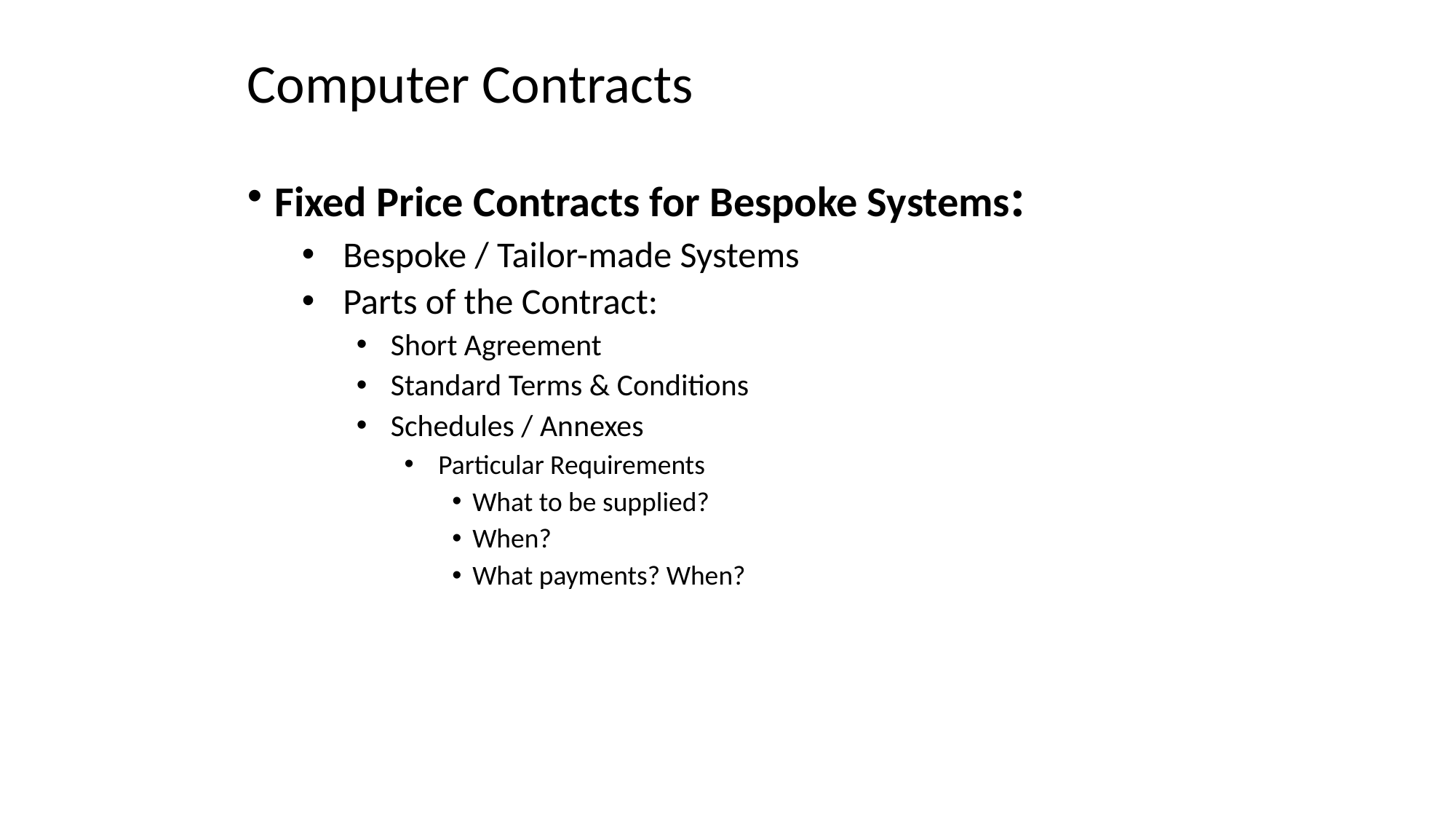

# Computer Contracts
Fixed Price Contracts for Bespoke Systems:
Bespoke / Tailor-made Systems
Parts of the Contract:
Short Agreement
Standard Terms & Conditions
Schedules / Annexes
Particular Requirements
What to be supplied?
When?
What payments? When?
4